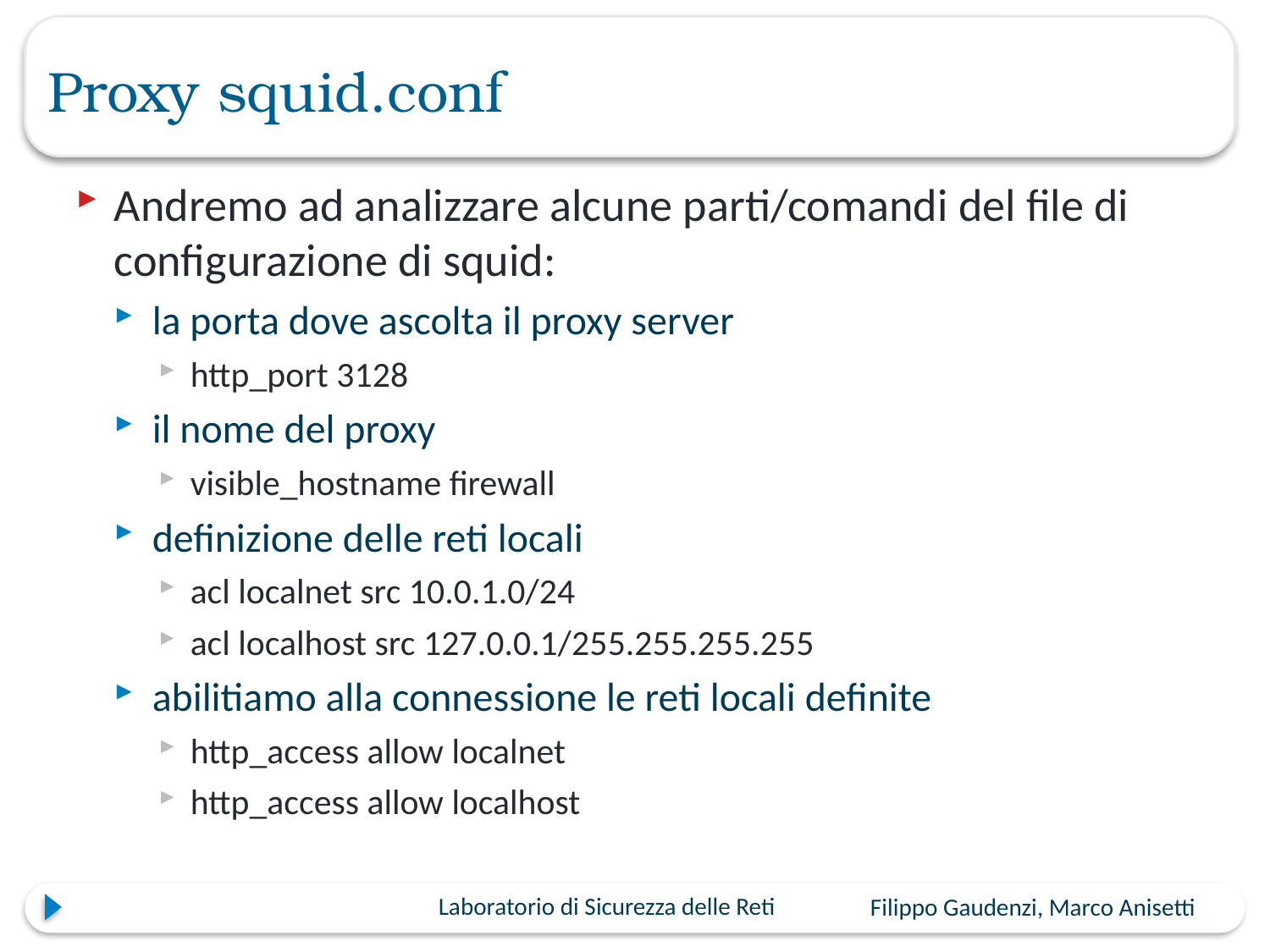

# Proxy squid.conf
Andremo ad analizzare alcune parti/comandi del file di configurazione di squid:
la porta dove ascolta il proxy server
http_port 3128
il nome del proxy
visible_hostname firewall
definizione delle reti locali
acl localnet src 10.0.1.0/24
acl localhost src 127.0.0.1/255.255.255.255
abilitiamo alla connessione le reti locali definite
http_access allow localnet
http_access allow localhost